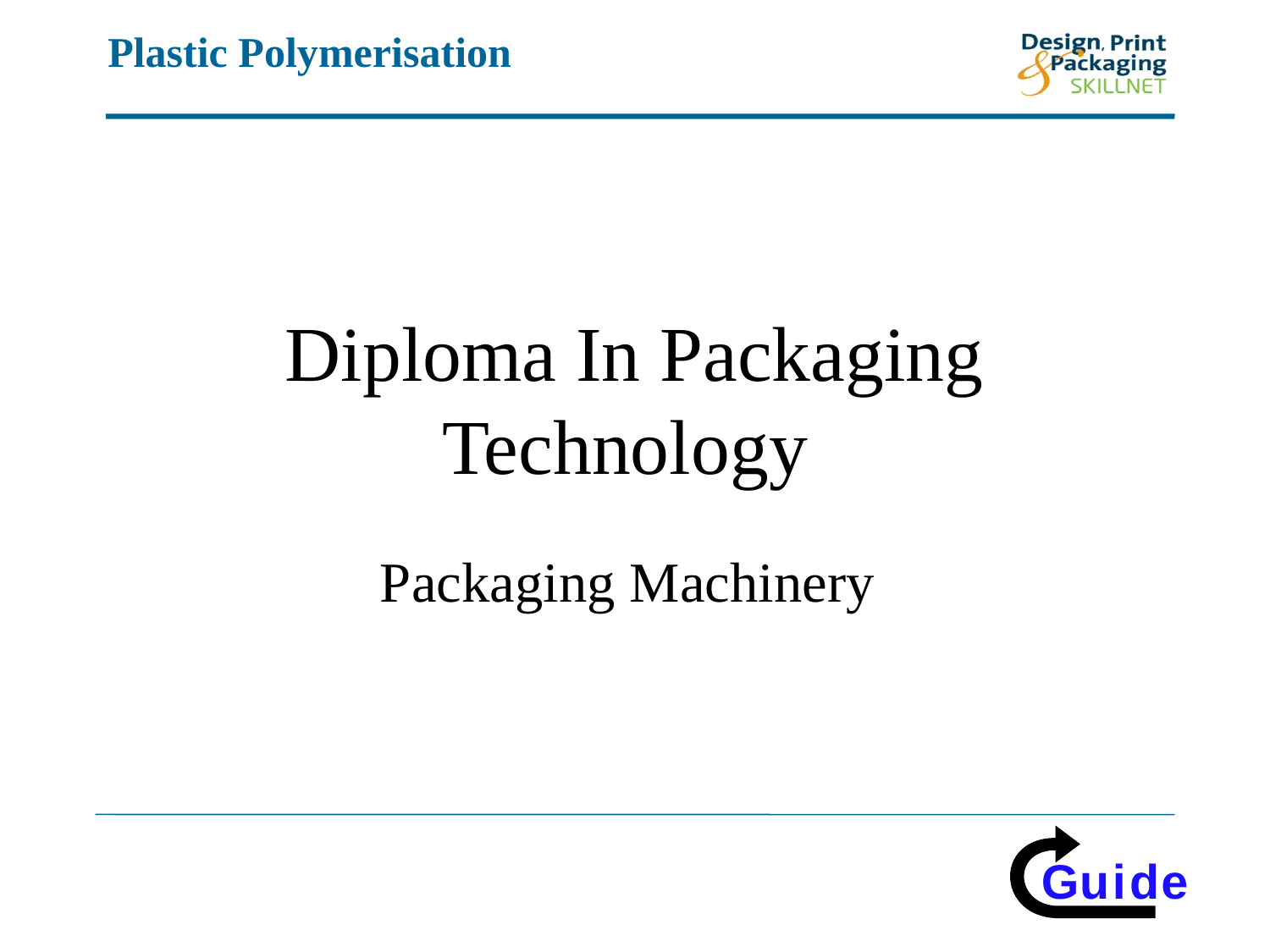

# Diploma In Packaging Technology
Packaging Machinery